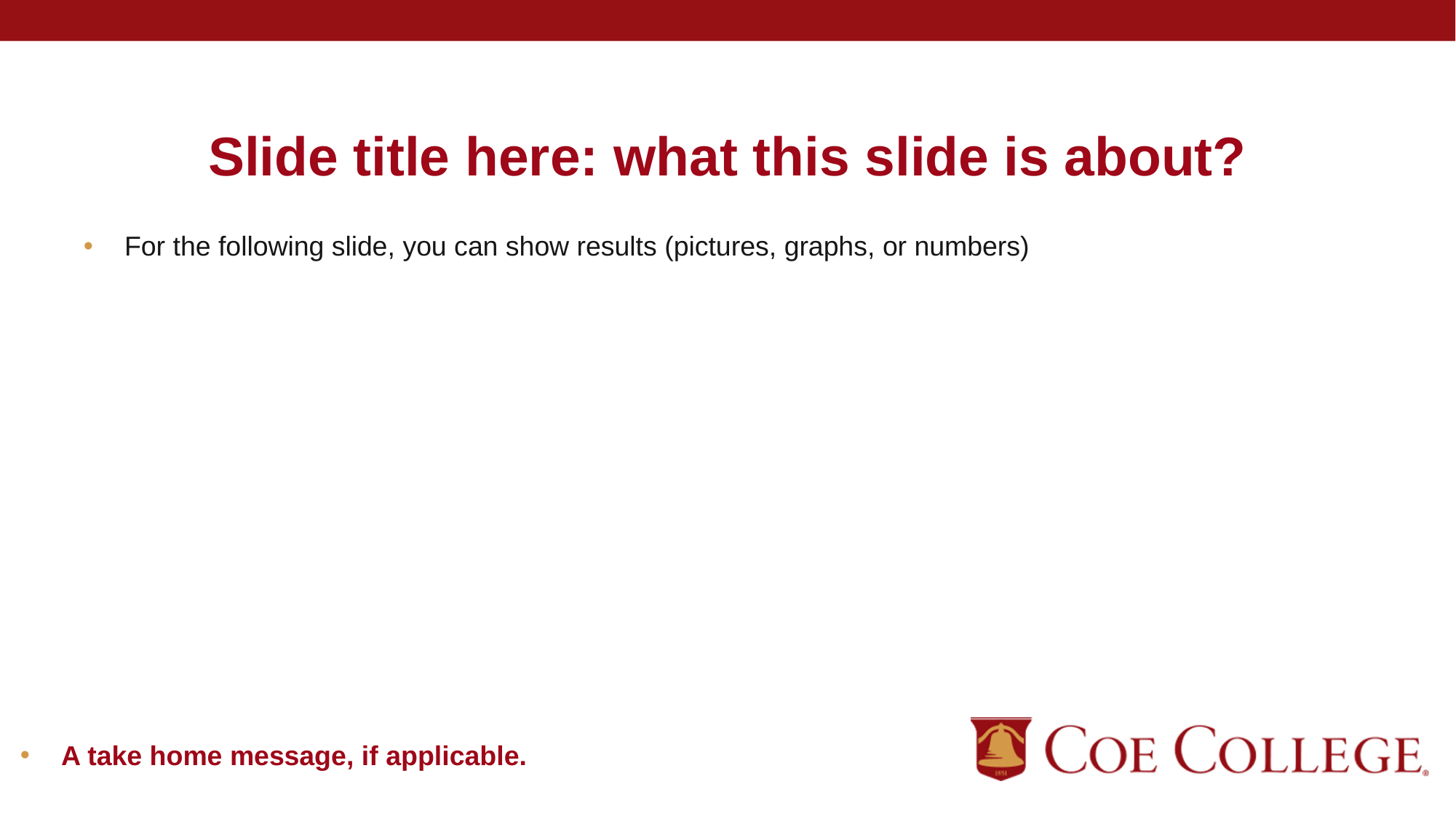

# Slide title here: what this slide is about?
For the following slide, you can show results (pictures, graphs, or numbers)
A take home message, if applicable.